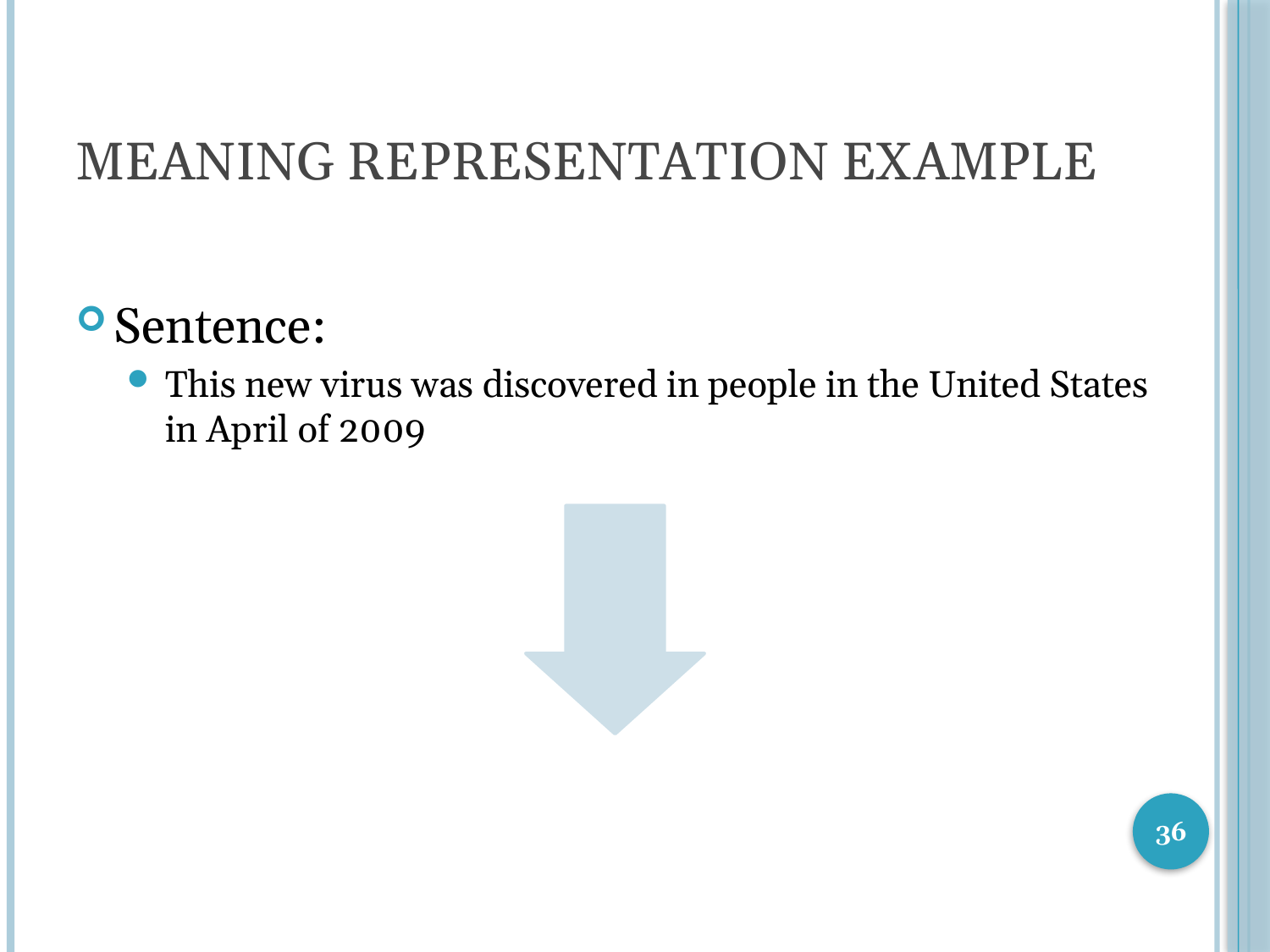

# Meaning Representation Example
Sentence:
This new virus was discovered in people in the United States in April of 2009

36